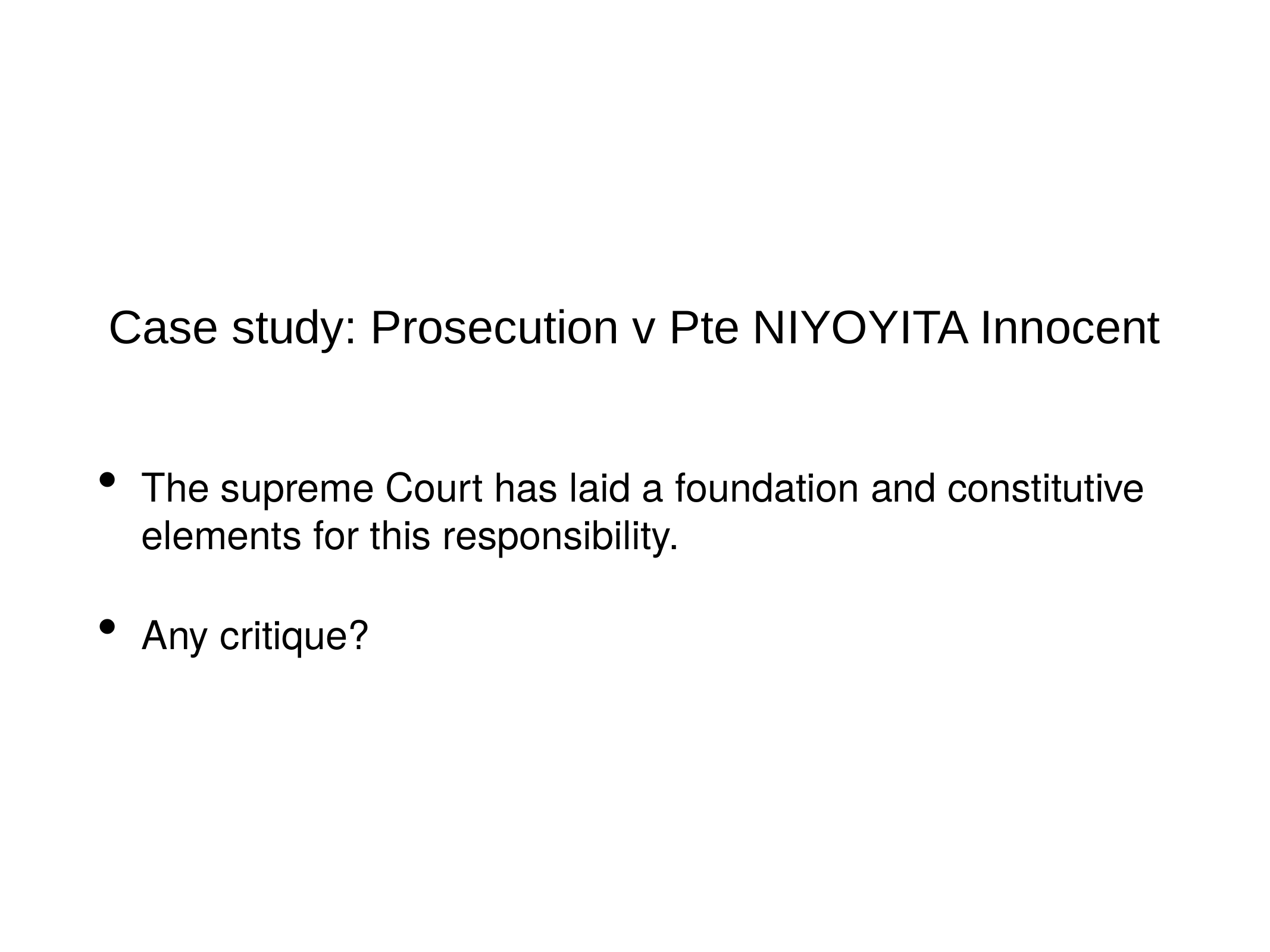

The supreme Court has laid a foundation and constitutive elements for this responsibility.
Any critique?
# Case study: Prosecution v Pte NIYOYITA Innocent